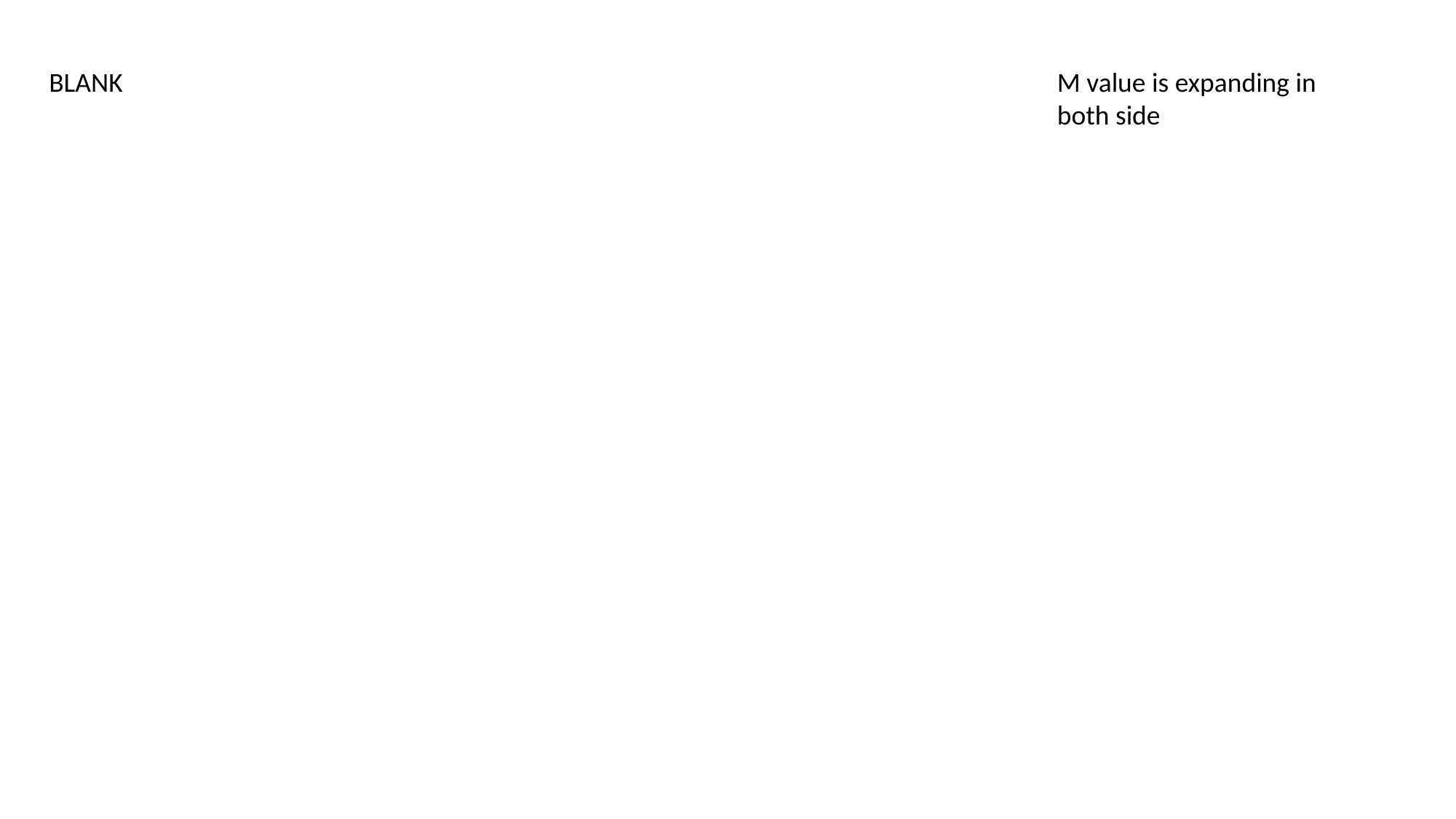

BLANK
M value is expanding in
both side